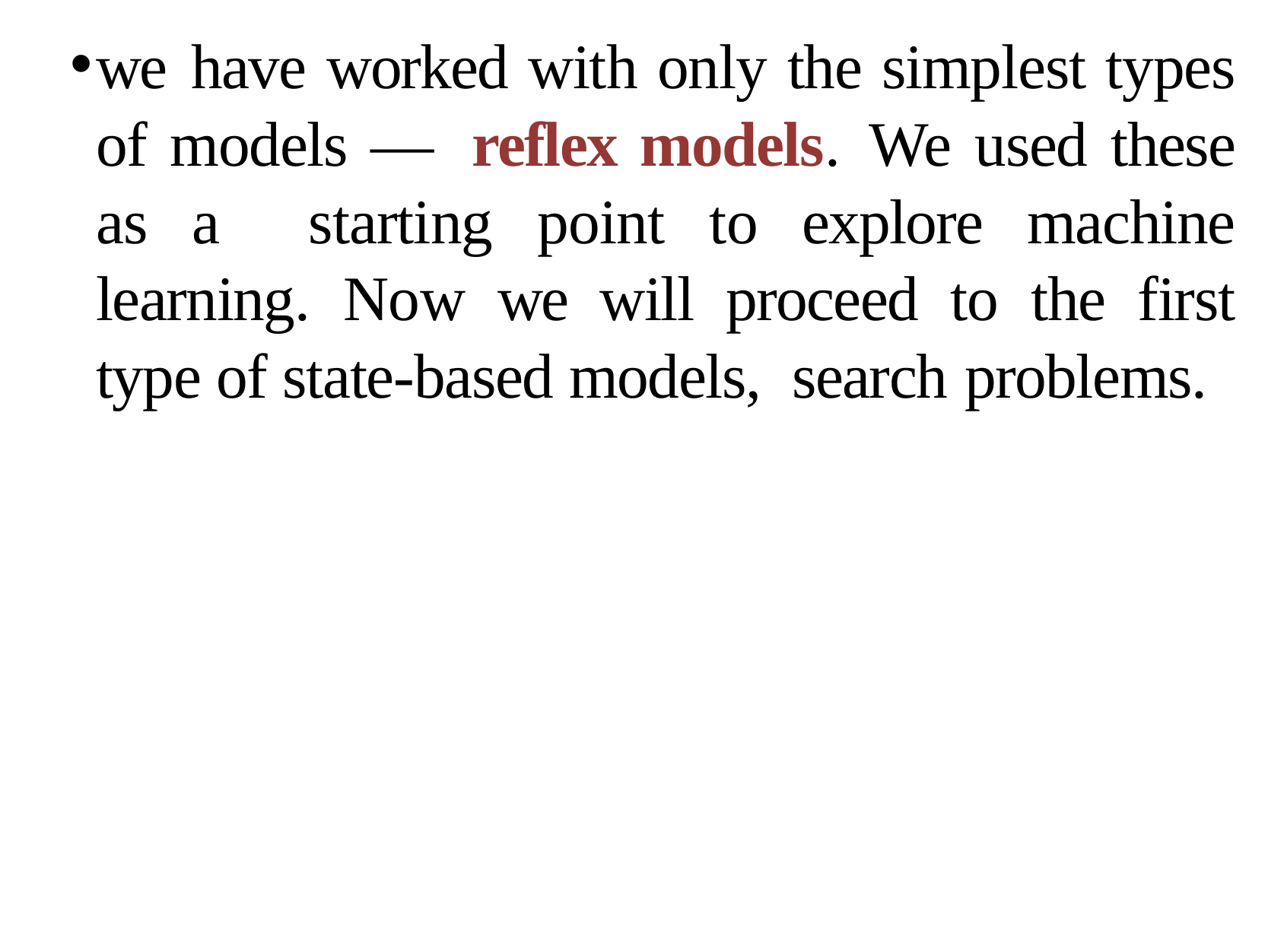

we have worked with only the simplest types of models — reflex models. We used these as a  starting point to explore machine learning. Now we will proceed to the first type of state-based models,  search problems.